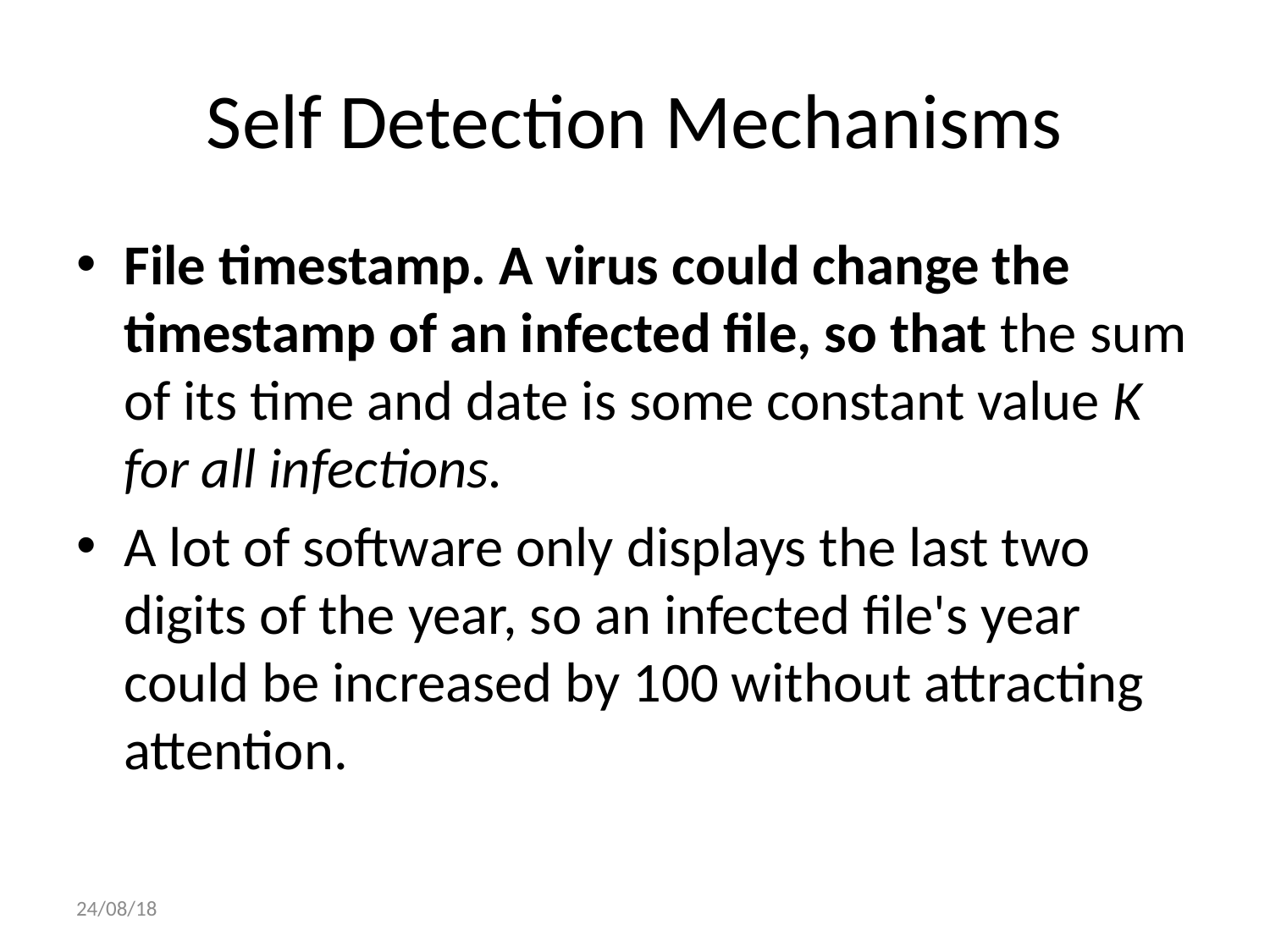

24/08/18
# Self Detection Mechanisms
File timestamp. A virus could change the timestamp of an infected file, so that the sum of its time and date is some constant value K for all infections.
A lot of software only displays the last two digits of the year, so an infected file's year could be increased by 100 without attracting attention.